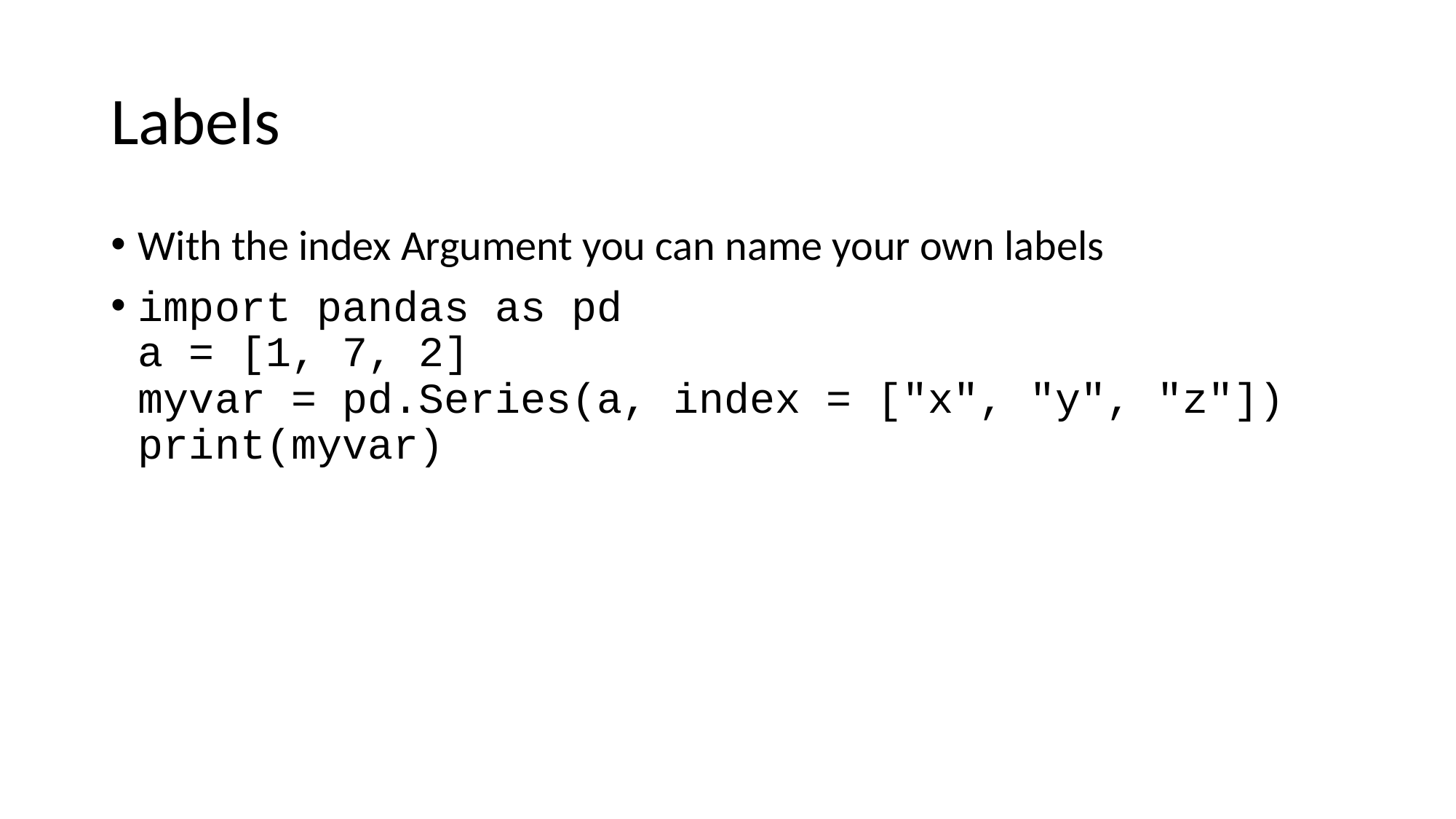

# Labels
With the index Argument you can name your own labels
import pandas as pd
a = [1, 7, 2]
myvar = pd.Series(a, index = ["x", "y", "z"])
print(myvar)